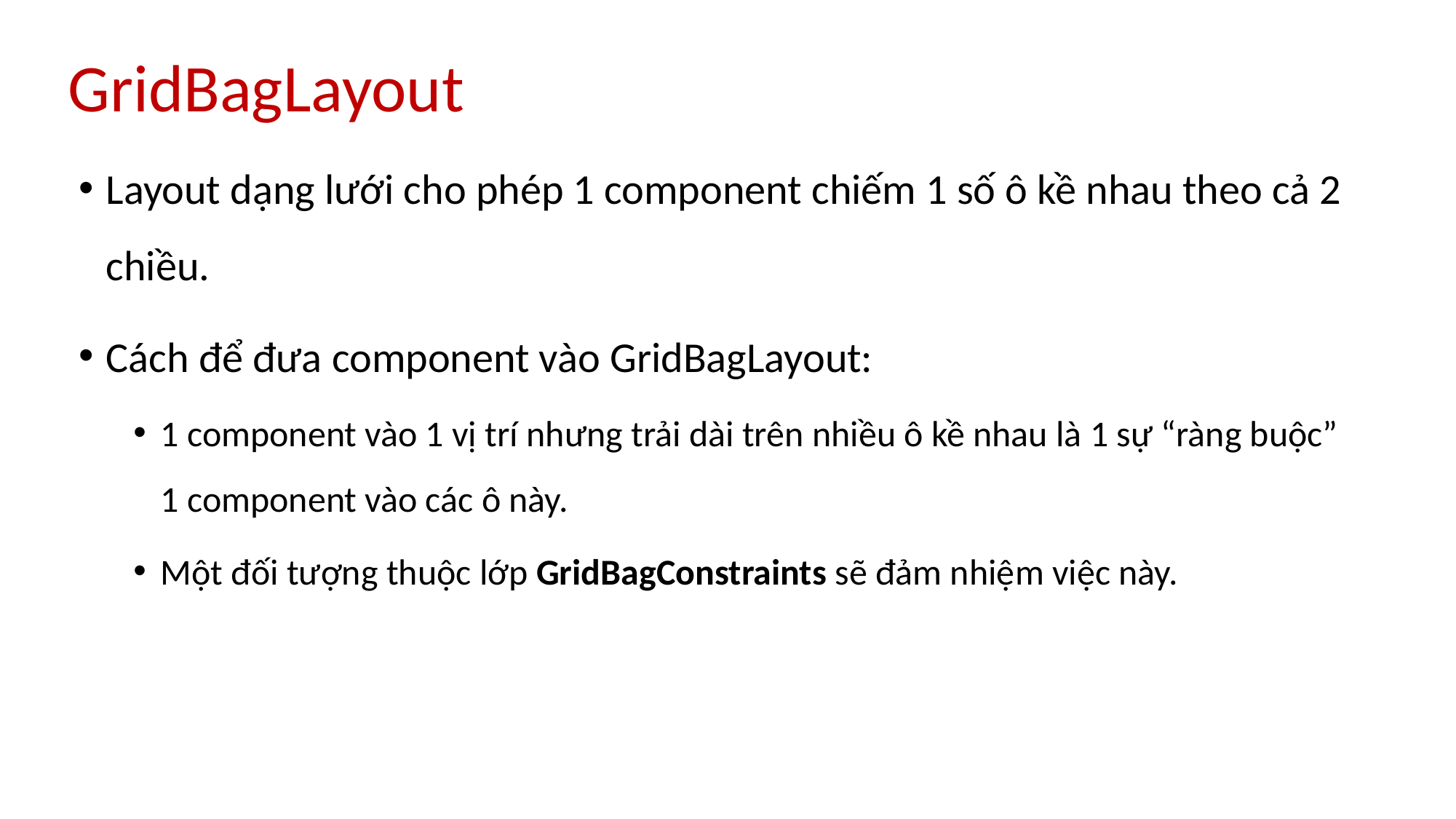

# GridBagLayout
Layout dạng lưới cho phép 1 component chiếm 1 số ô kề nhau theo cả 2 chiều.
Cách để đưa component vào GridBagLayout:
1 component vào 1 vị trí nhưng trải dài trên nhiều ô kề nhau là 1 sự “ràng buộc” 1 component vào các ô này.
Một đối tượng thuộc lớp GridBagConstraints sẽ đảm nhiệm việc này.